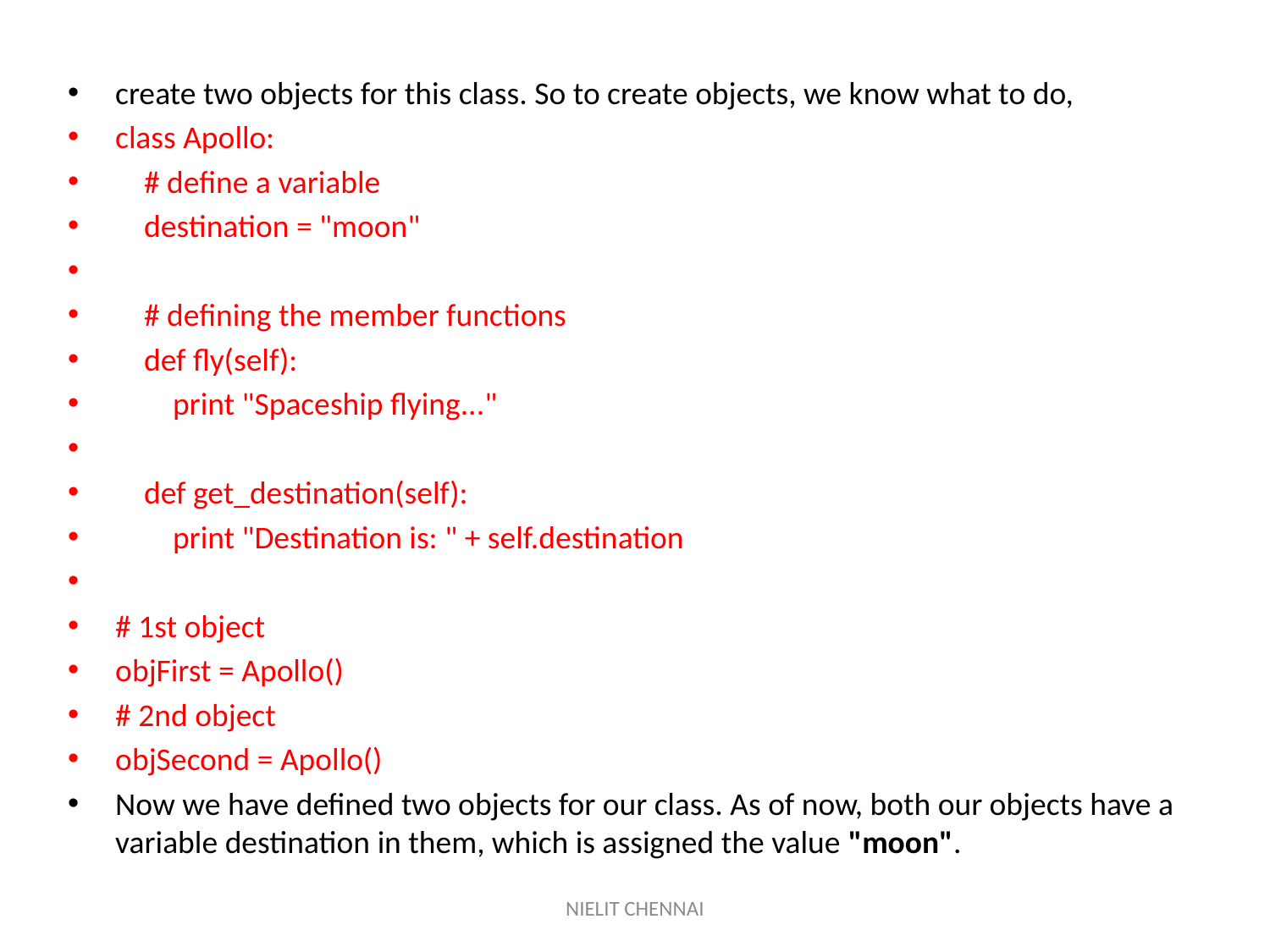

create two objects for this class. So to create objects, we know what to do,
class Apollo:
    # define a variable
    destination = "moon"

    # defining the member functions
    def fly(self):
        print "Spaceship flying..."

    def get_destination(self):
        print "Destination is: " + self.destination

# 1st object
objFirst = Apollo()
# 2nd object
objSecond = Apollo()
Now we have defined two objects for our class. As of now, both our objects have a variable destination in them, which is assigned the value "moon".
NIELIT CHENNAI